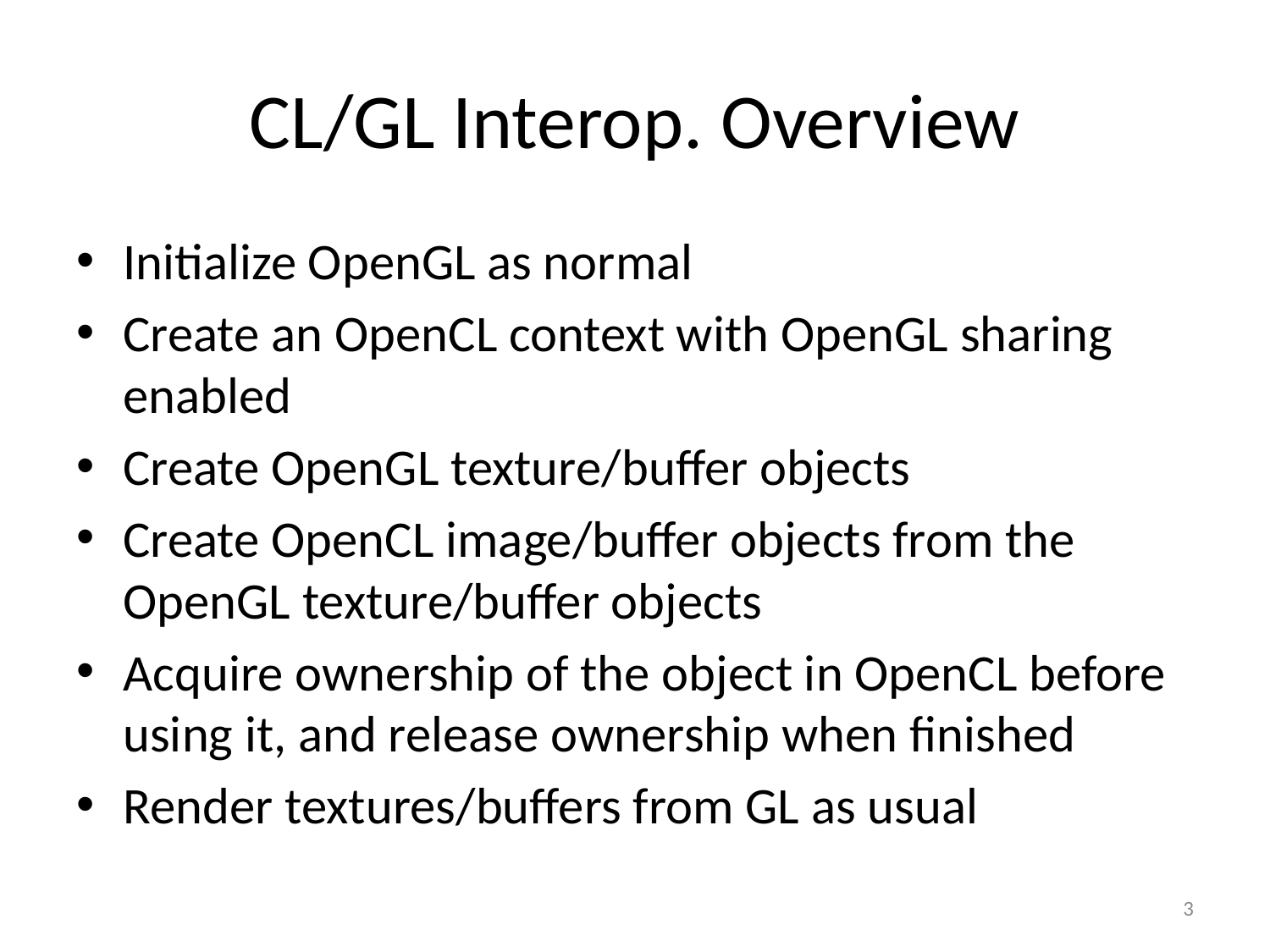

# CL/GL Interop. Overview
Initialize OpenGL as normal
Create an OpenCL context with OpenGL sharing enabled
Create OpenGL texture/buffer objects
Create OpenCL image/buffer objects from the OpenGL texture/buffer objects
Acquire ownership of the object in OpenCL before using it, and release ownership when finished
Render textures/buffers from GL as usual
3